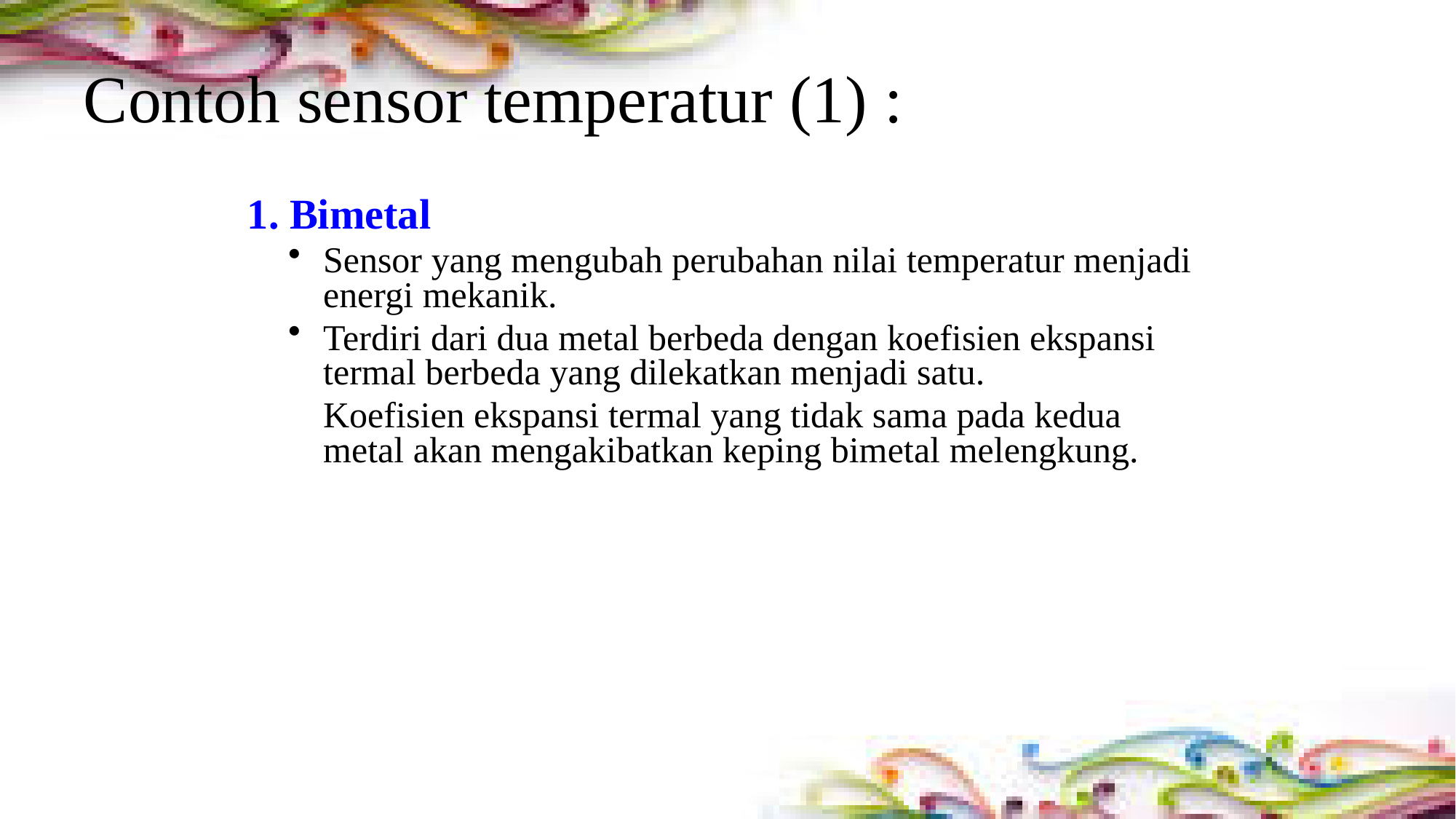

# Contoh sensor temperatur (1) :
1. Bimetal
Sensor yang mengubah perubahan nilai temperatur menjadi energi mekanik.
Terdiri dari dua metal berbeda dengan koefisien ekspansi termal berbeda yang dilekatkan menjadi satu.
	Koefisien ekspansi termal yang tidak sama pada kedua metal akan mengakibatkan keping bimetal melengkung.